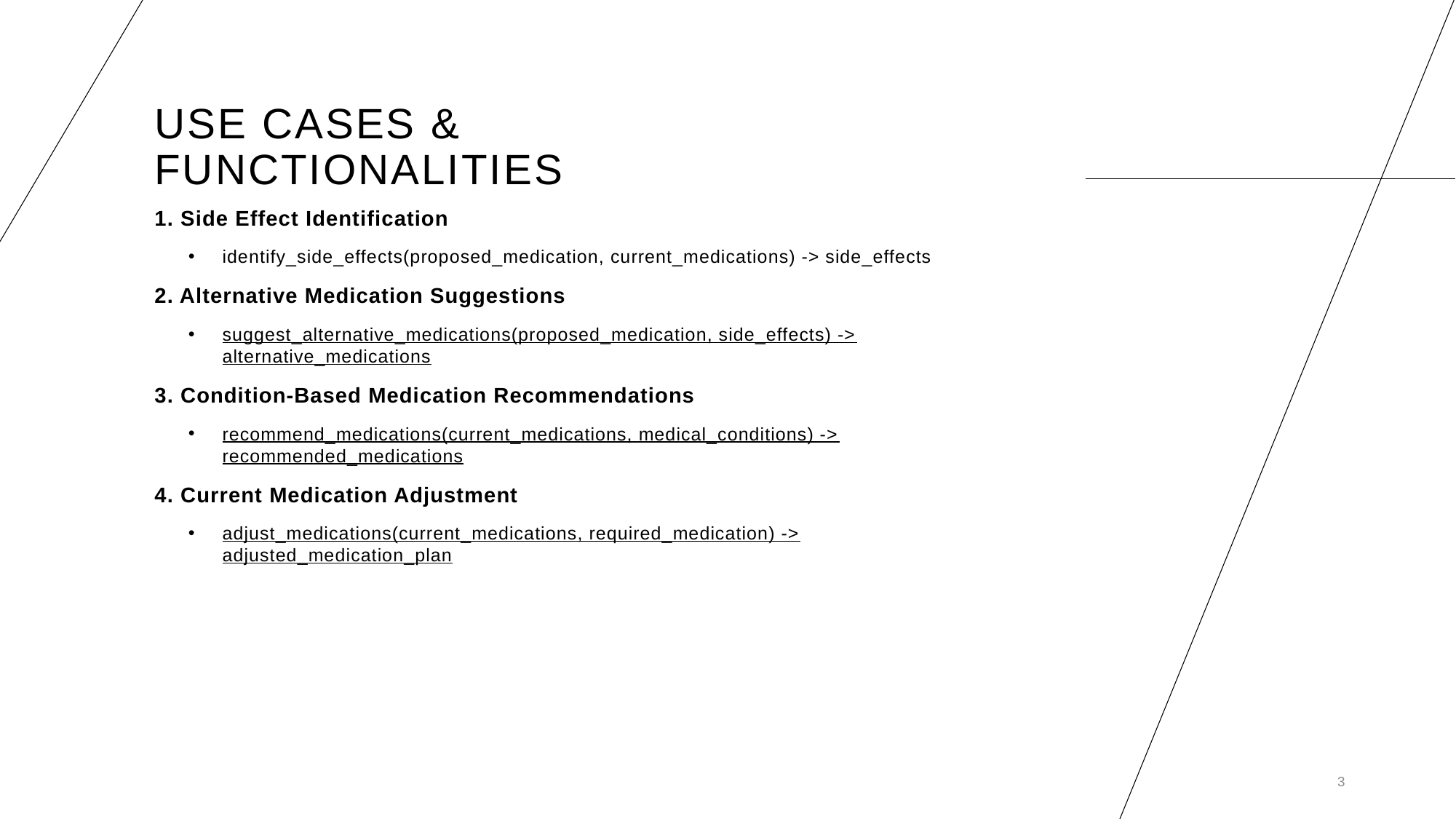

# Use Cases & Functionalities
1. Side Effect Identification
identify_side_effects(proposed_medication, current_medications) -> side_effects
2. Alternative Medication Suggestions
suggest_alternative_medications(proposed_medication, side_effects) -> alternative_medications
3. Condition-Based Medication Recommendations
recommend_medications(current_medications, medical_conditions) -> recommended_medications
4. Current Medication Adjustment
adjust_medications(current_medications, required_medication) -> adjusted_medication_plan
3